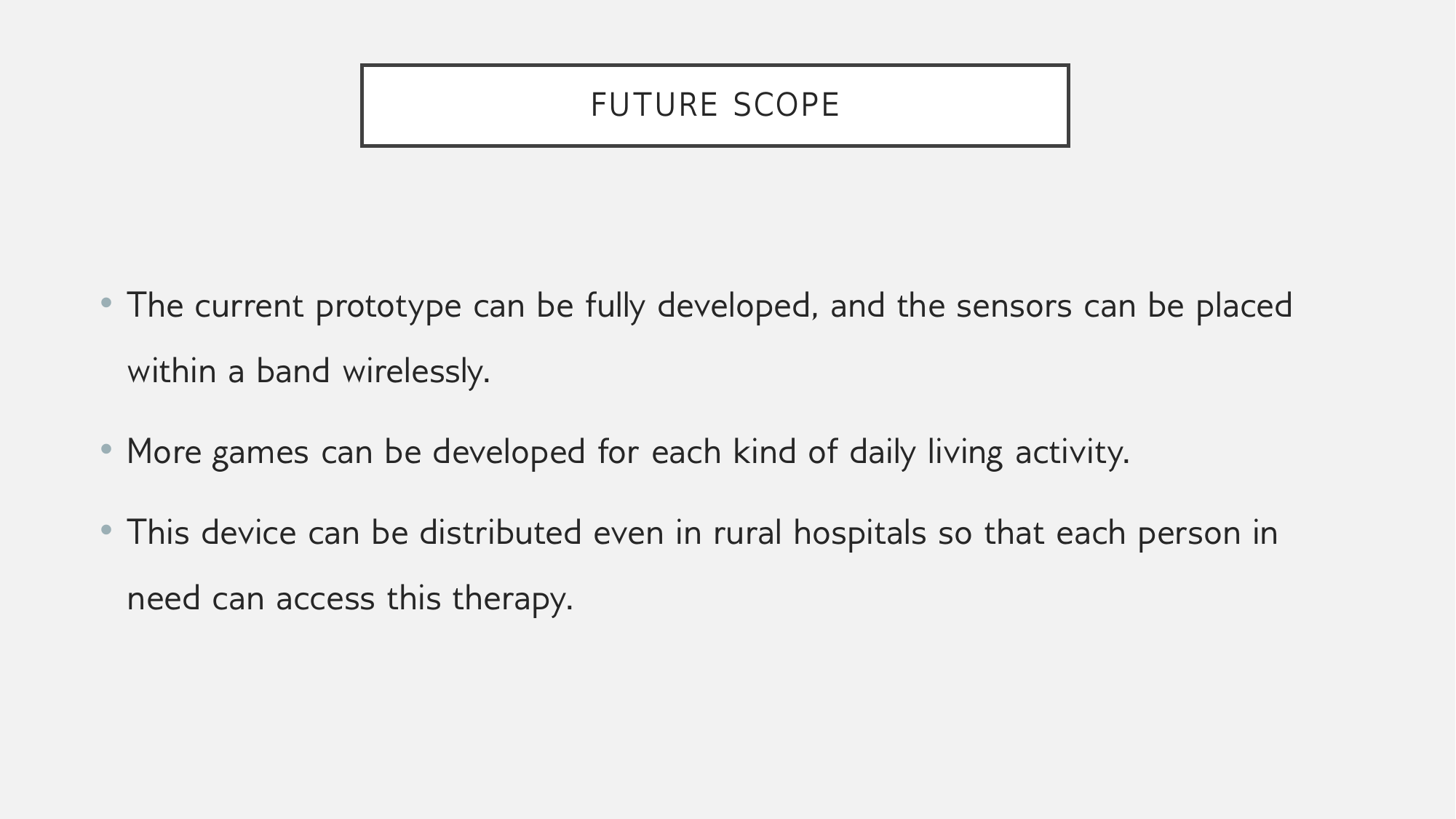

# Future scope
The current prototype can be fully developed, and the sensors can be placed within a band wirelessly.
More games can be developed for each kind of daily living activity.
This device can be distributed even in rural hospitals so that each person in need can access this therapy.